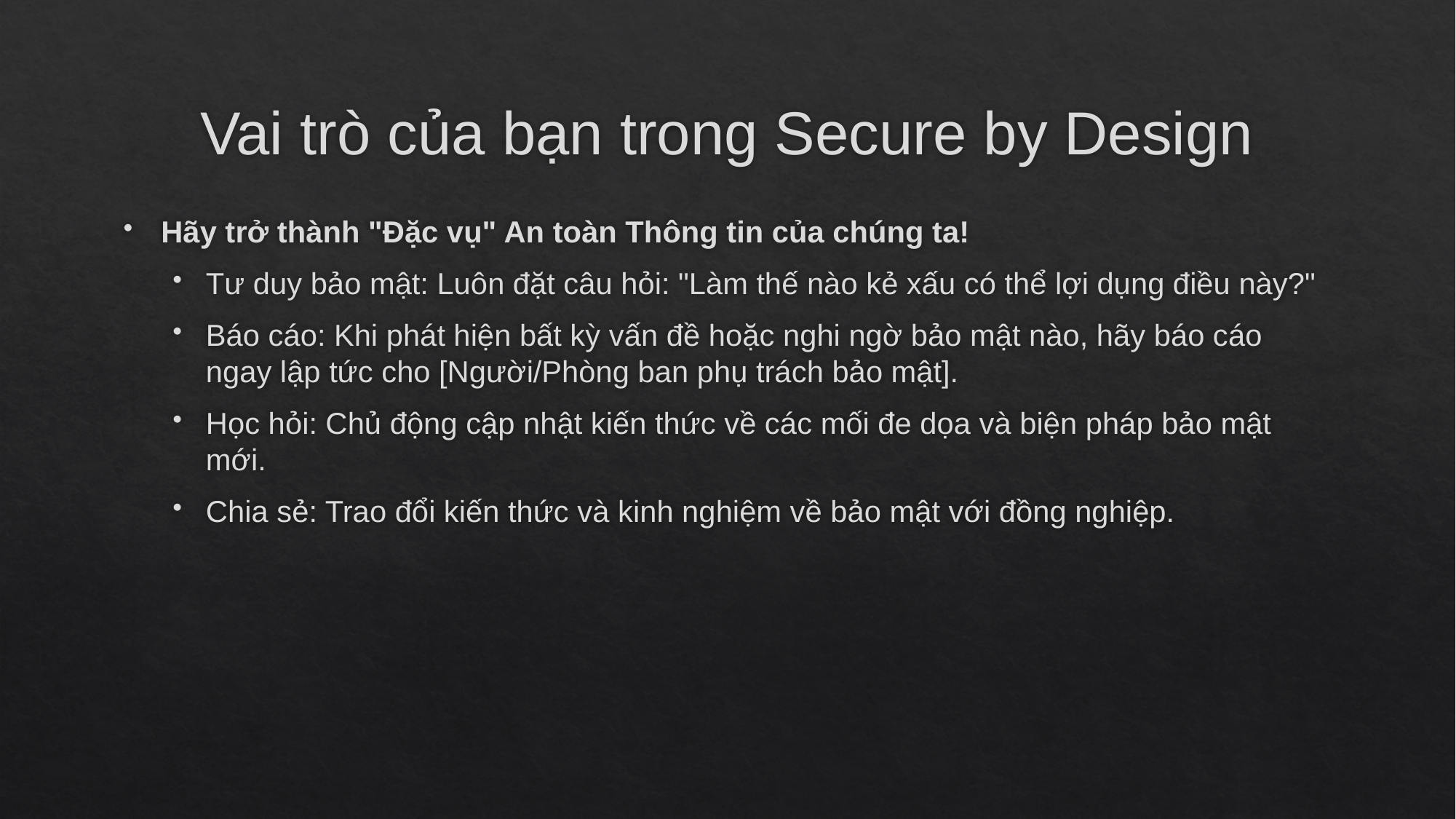

# Vai trò của bạn trong Secure by Design
Hãy trở thành "Đặc vụ" An toàn Thông tin của chúng ta!
Tư duy bảo mật: Luôn đặt câu hỏi: "Làm thế nào kẻ xấu có thể lợi dụng điều này?"
Báo cáo: Khi phát hiện bất kỳ vấn đề hoặc nghi ngờ bảo mật nào, hãy báo cáo ngay lập tức cho [Người/Phòng ban phụ trách bảo mật].
Học hỏi: Chủ động cập nhật kiến thức về các mối đe dọa và biện pháp bảo mật mới.
Chia sẻ: Trao đổi kiến thức và kinh nghiệm về bảo mật với đồng nghiệp.